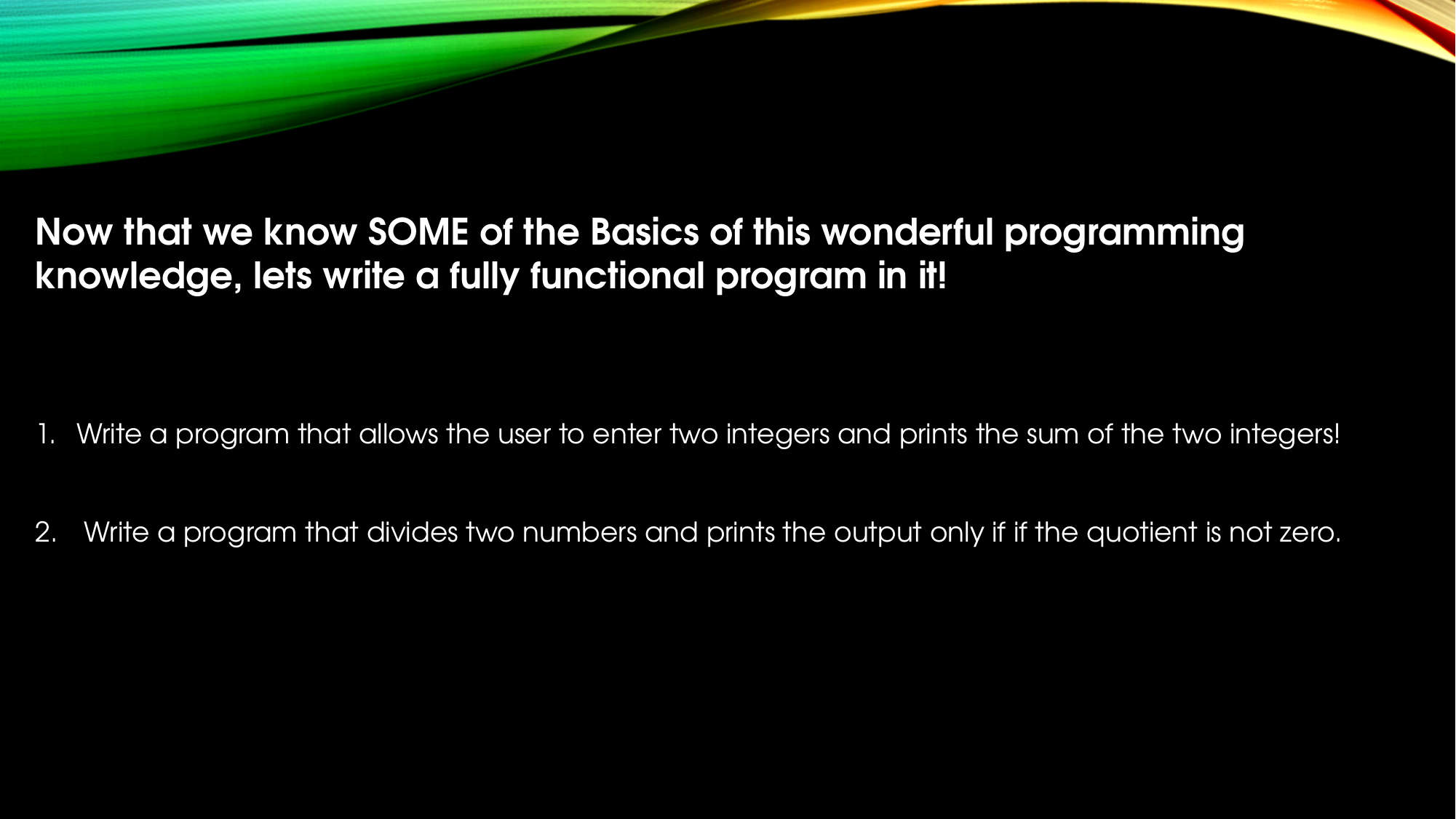

Now that we know SOME of the Basics of this wonderful programming knowledge, lets write a fully functional program in it!

Write a program that allows the user to enter two integers and prints the sum of the two integers!

 Write a program that divides two numbers and prints the output only if if the quotient is not zero.